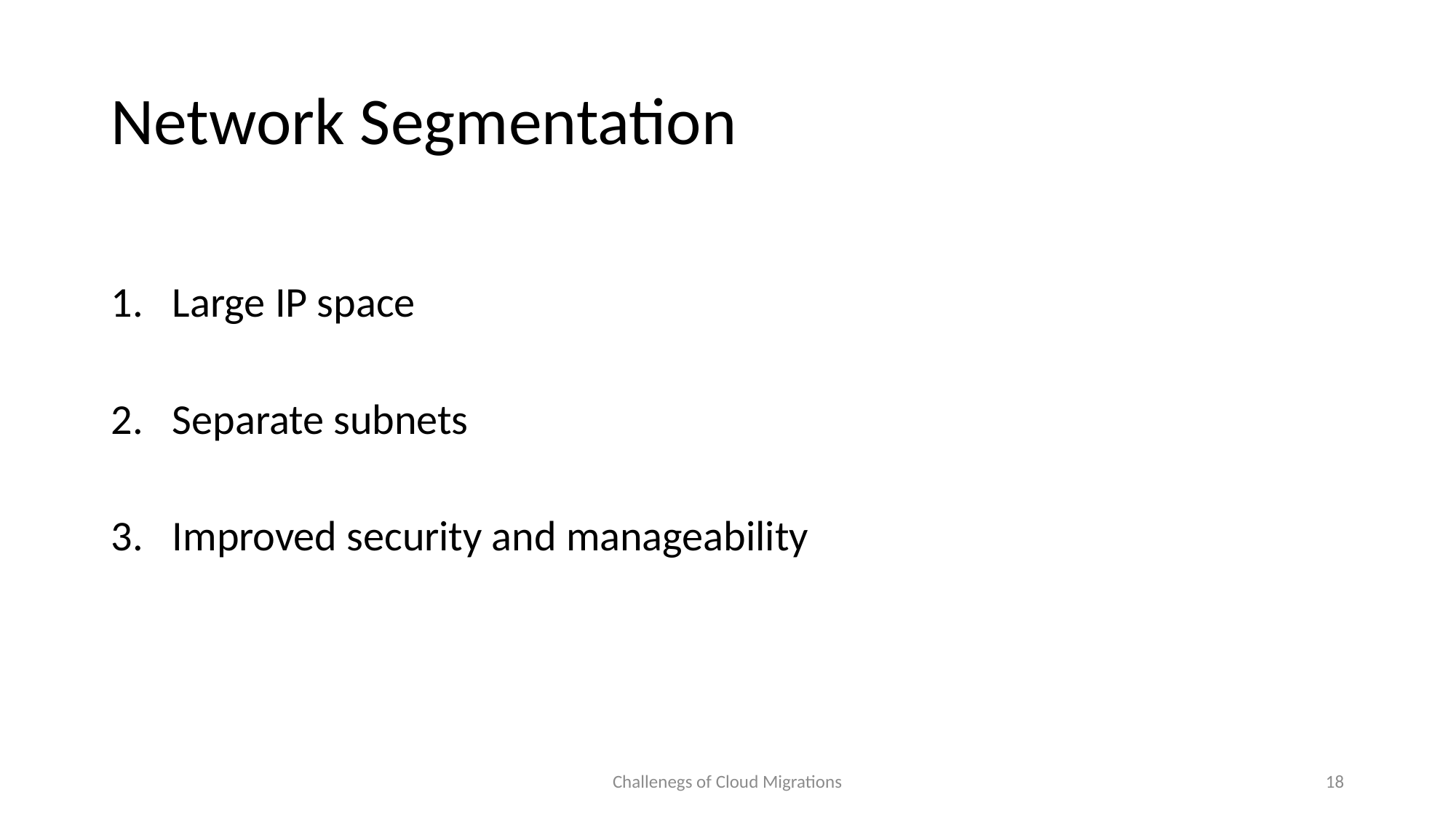

# Network Segmentation
Large IP space
Separate subnets
Improved security and manageability
Challenegs of Cloud Migrations
18